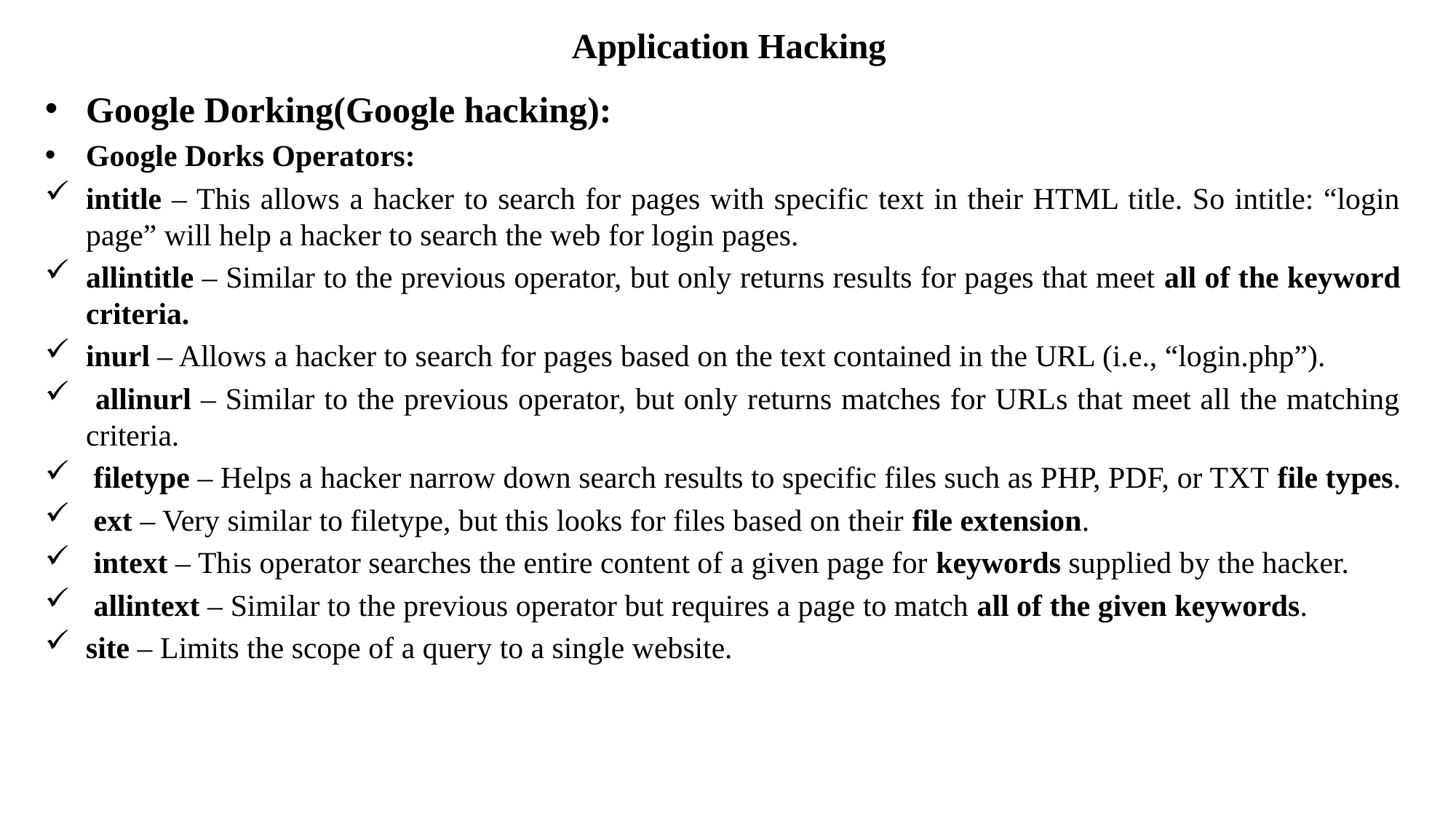

# Application Hacking
Google Dorking(Google hacking):
Google Dorks Operators:
intitle – This allows a hacker to search for pages with specific text in their HTML title. So intitle: “login page” will help a hacker to search the web for login pages.
allintitle – Similar to the previous operator, but only returns results for pages that meet all of the keyword criteria.
inurl – Allows a hacker to search for pages based on the text contained in the URL (i.e., “login.php”).
 allinurl – Similar to the previous operator, but only returns matches for URLs that meet all the matching criteria.
 filetype – Helps a hacker narrow down search results to specific files such as PHP, PDF, or TXT file types.
 ext – Very similar to filetype, but this looks for files based on their file extension.
 intext – This operator searches the entire content of a given page for keywords supplied by the hacker.
 allintext – Similar to the previous operator but requires a page to match all of the given keywords.
site – Limits the scope of a query to a single website.